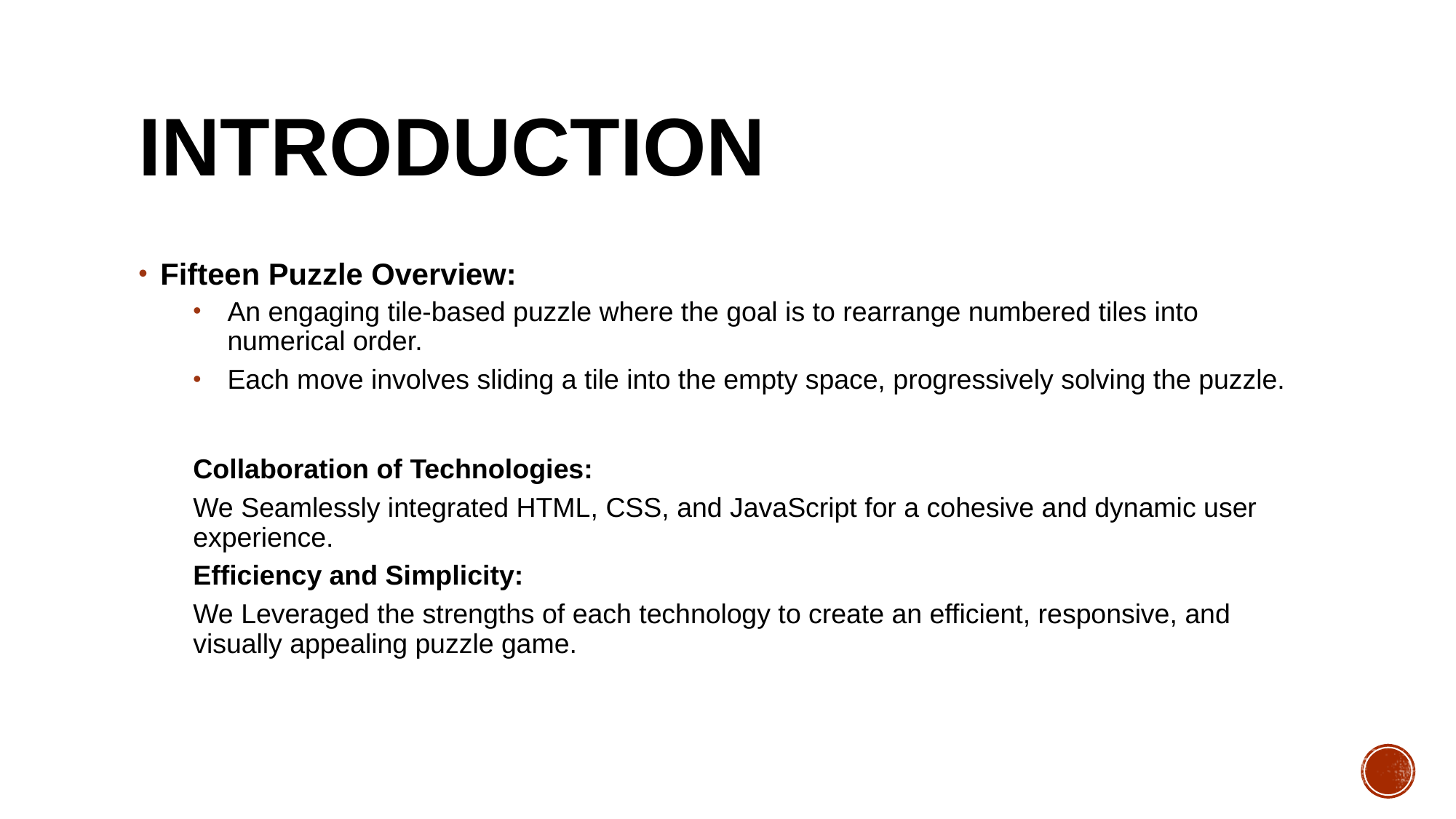

# Introduction
Fifteen Puzzle Overview:
An engaging tile-based puzzle where the goal is to rearrange numbered tiles into numerical order.
Each move involves sliding a tile into the empty space, progressively solving the puzzle.

Collaboration of Technologies:
We Seamlessly integrated HTML, CSS, and JavaScript for a cohesive and dynamic user experience.
Efficiency and Simplicity:
We Leveraged the strengths of each technology to create an efficient, responsive, and visually appealing puzzle game.